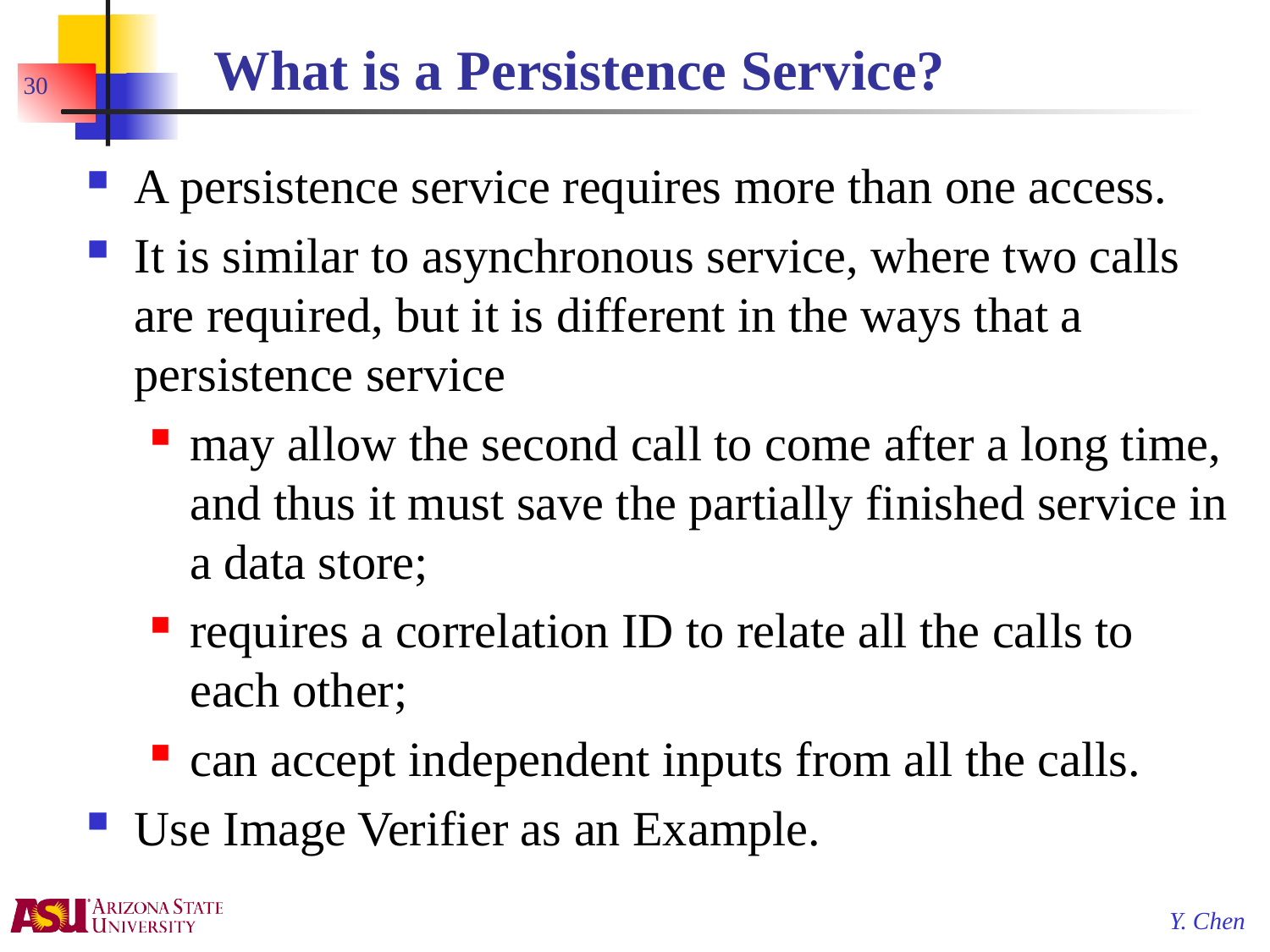

# What is a Persistence Service?
30
A persistence service requires more than one access.
It is similar to asynchronous service, where two calls are required, but it is different in the ways that a persistence service
may allow the second call to come after a long time, and thus it must save the partially finished service in a data store;
requires a correlation ID to relate all the calls to each other;
can accept independent inputs from all the calls.
Use Image Verifier as an Example.